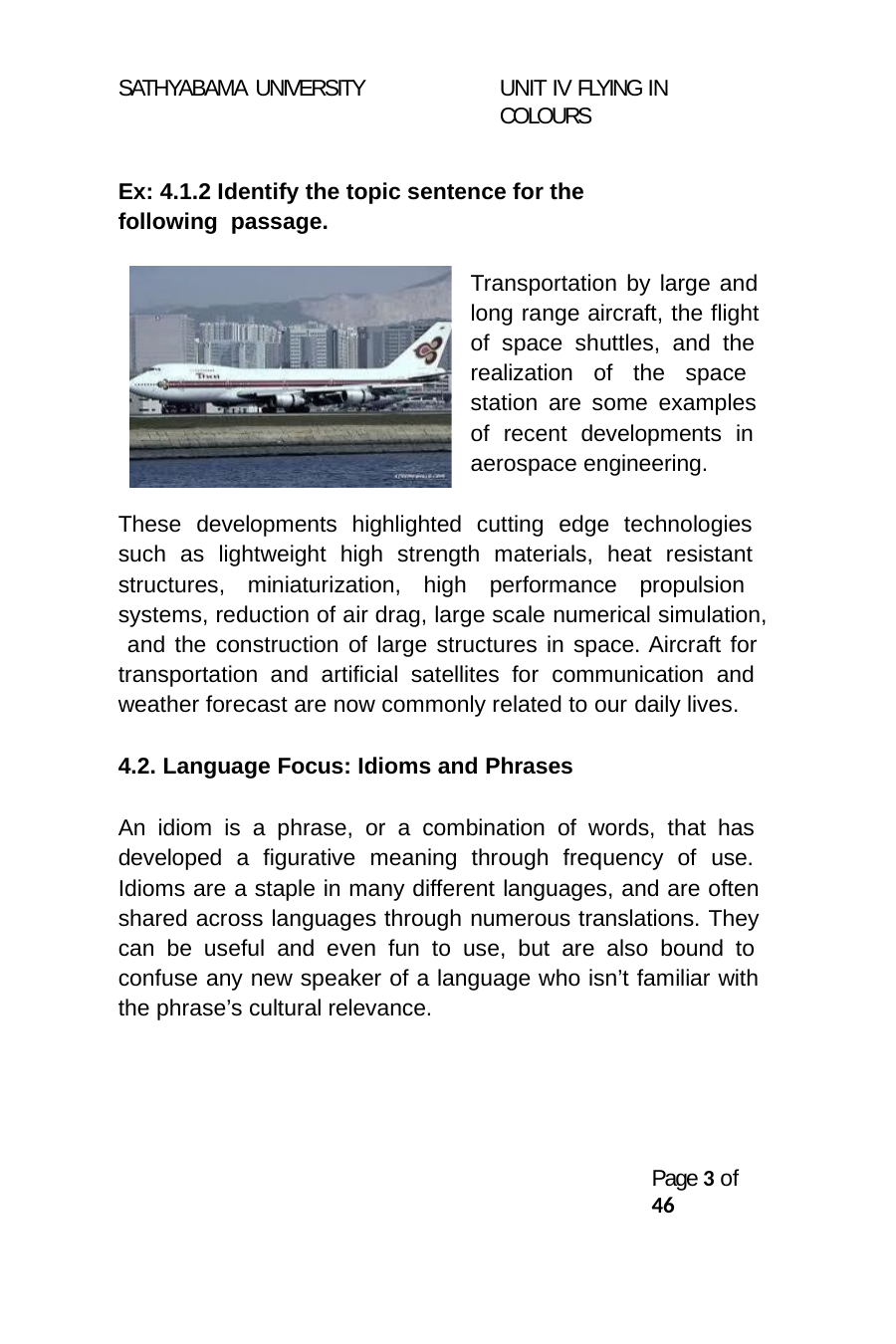

SATHYABAMA UNIVERSITY
UNIT IV FLYING IN COLOURS
Ex: 4.1.2 Identify the topic sentence for the following  passage.

Transportation by large and  long range aircraft, the flight  of space shuttles, and the  realization of the space  station are some examples  of recent developments in  aerospace engineering.

These developments highlighted cutting edge technologies  such as lightweight high strength materials, heat resistant  structures, miniaturization, high performance propulsion  systems, reduction of air drag, large scale numerical simulation,  and the construction of large structures in space. Aircraft for  transportation and artificial satellites for communication and  weather forecast are now commonly related to our daily lives.

4.2. Language Focus: Idioms and Phrases

An idiom is a phrase, or a combination of words, that has  developed a figurative meaning through frequency of use.  Idioms are a staple in many different languages, and are often  shared across languages through numerous translations. They  can be useful and even fun to use, but are also bound to  confuse any new speaker of a language who isn’t familiar with  the phrase’s cultural relevance.

Page 3 of 46